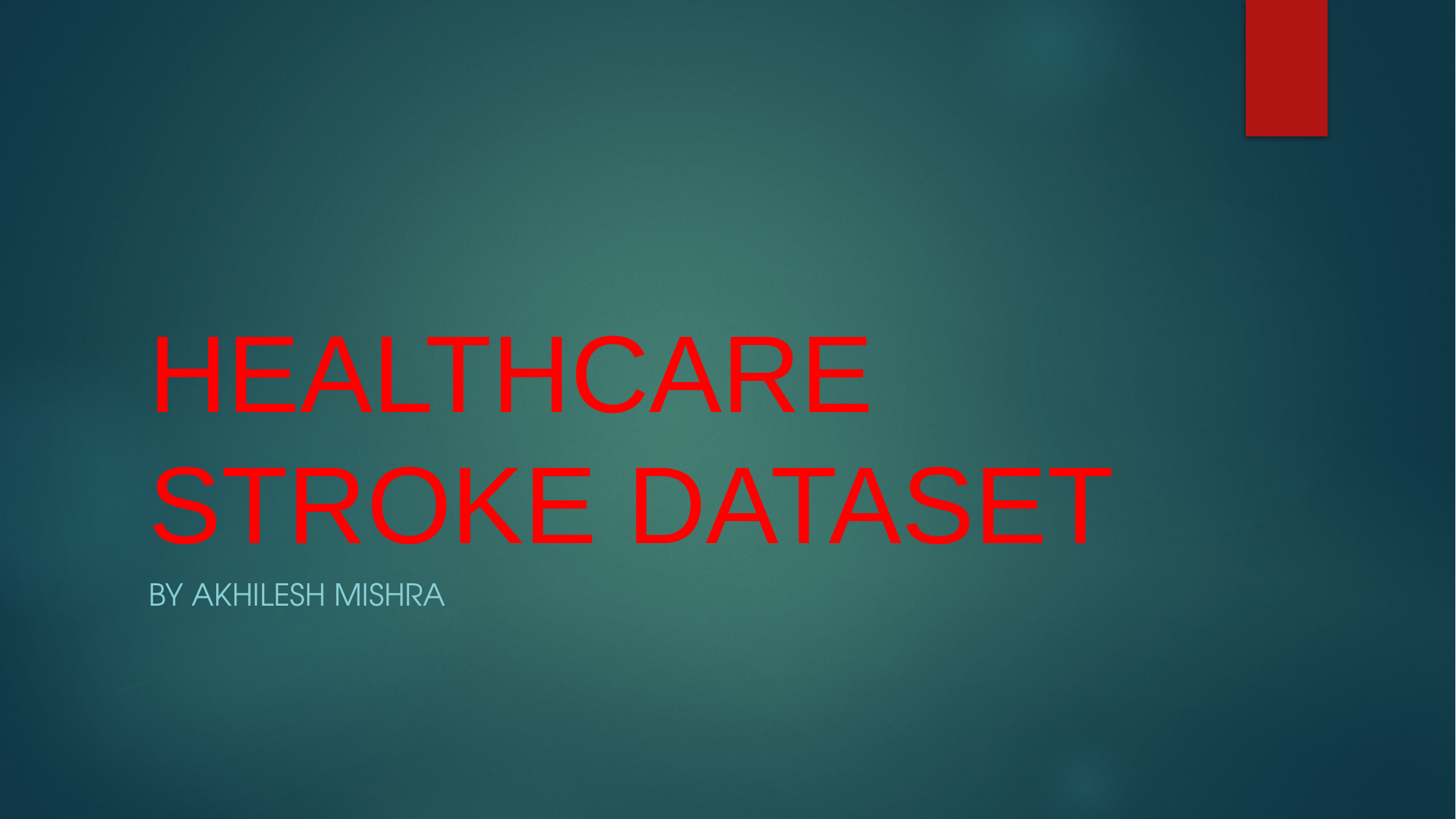

# HEALTHCARE STROKE DATASET
BY Akhilesh Mishra